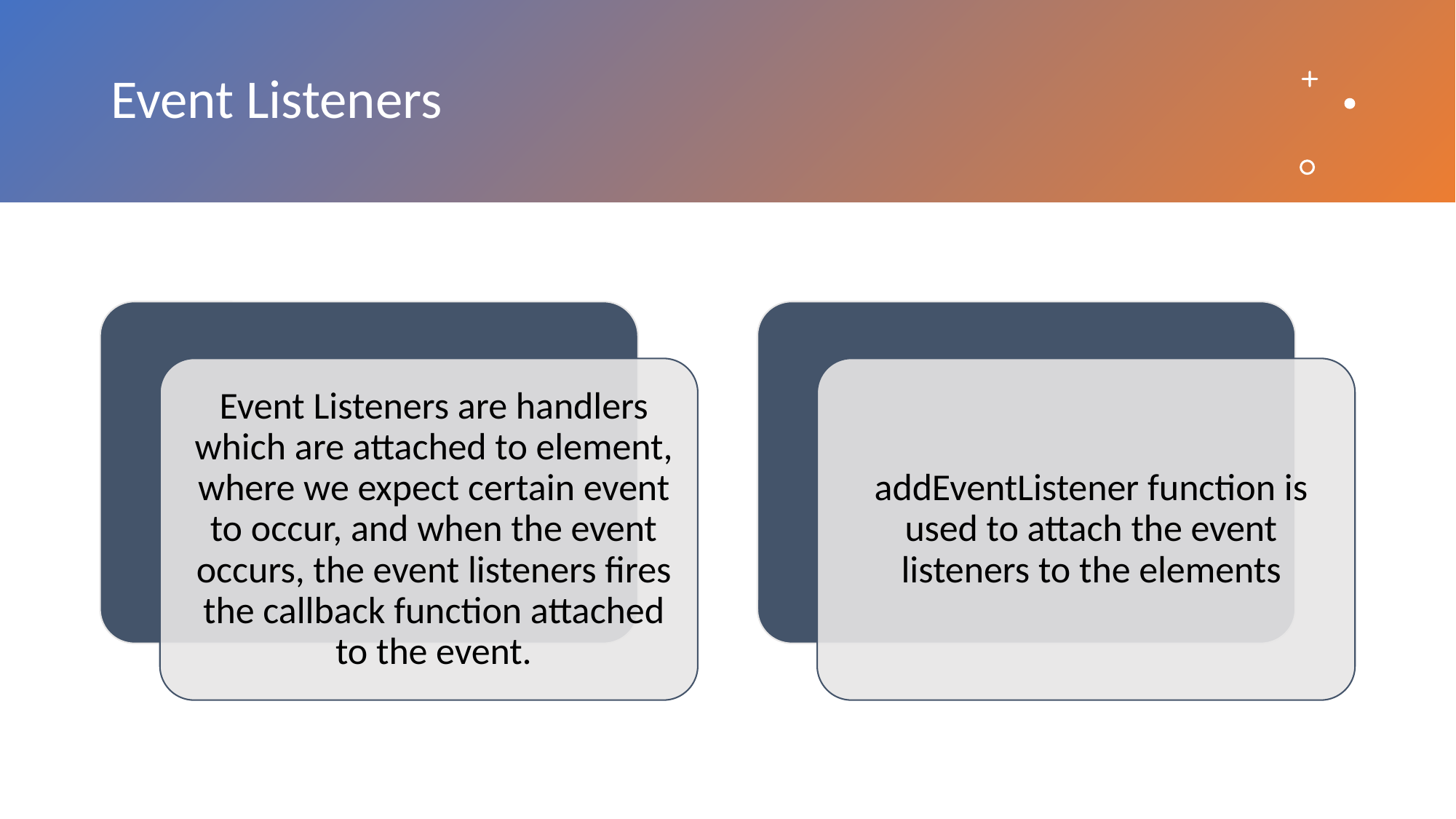

# Event Listeners

Event Listeners are handlers which are attached to element, where we expect certain event to occur, and when the event occurs, the event listeners fires the callback function attached to the event.
addEventListener function is used to attach the event listeners to the elements